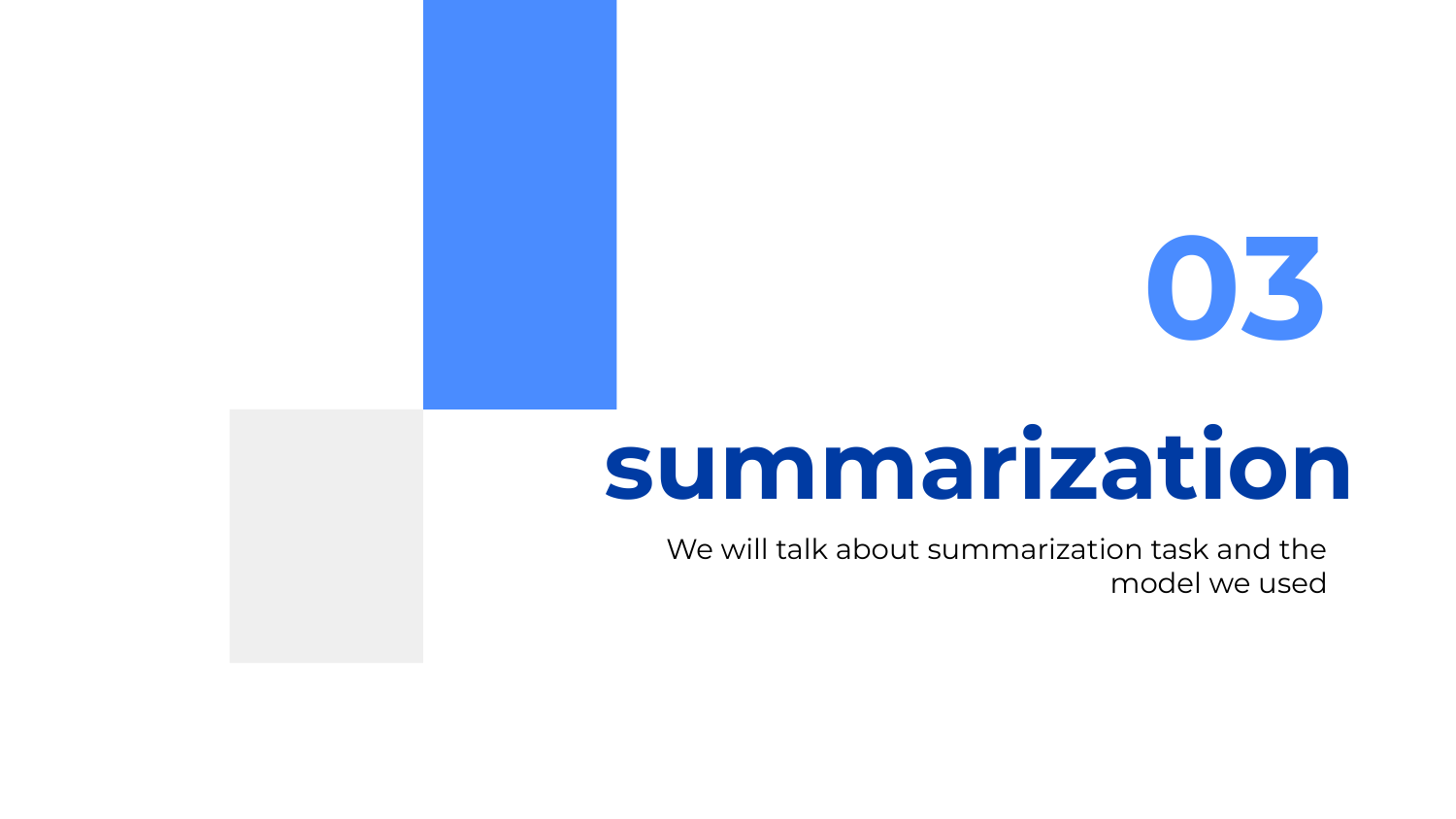

03
# summarization
We will talk about summarization task and the model we used